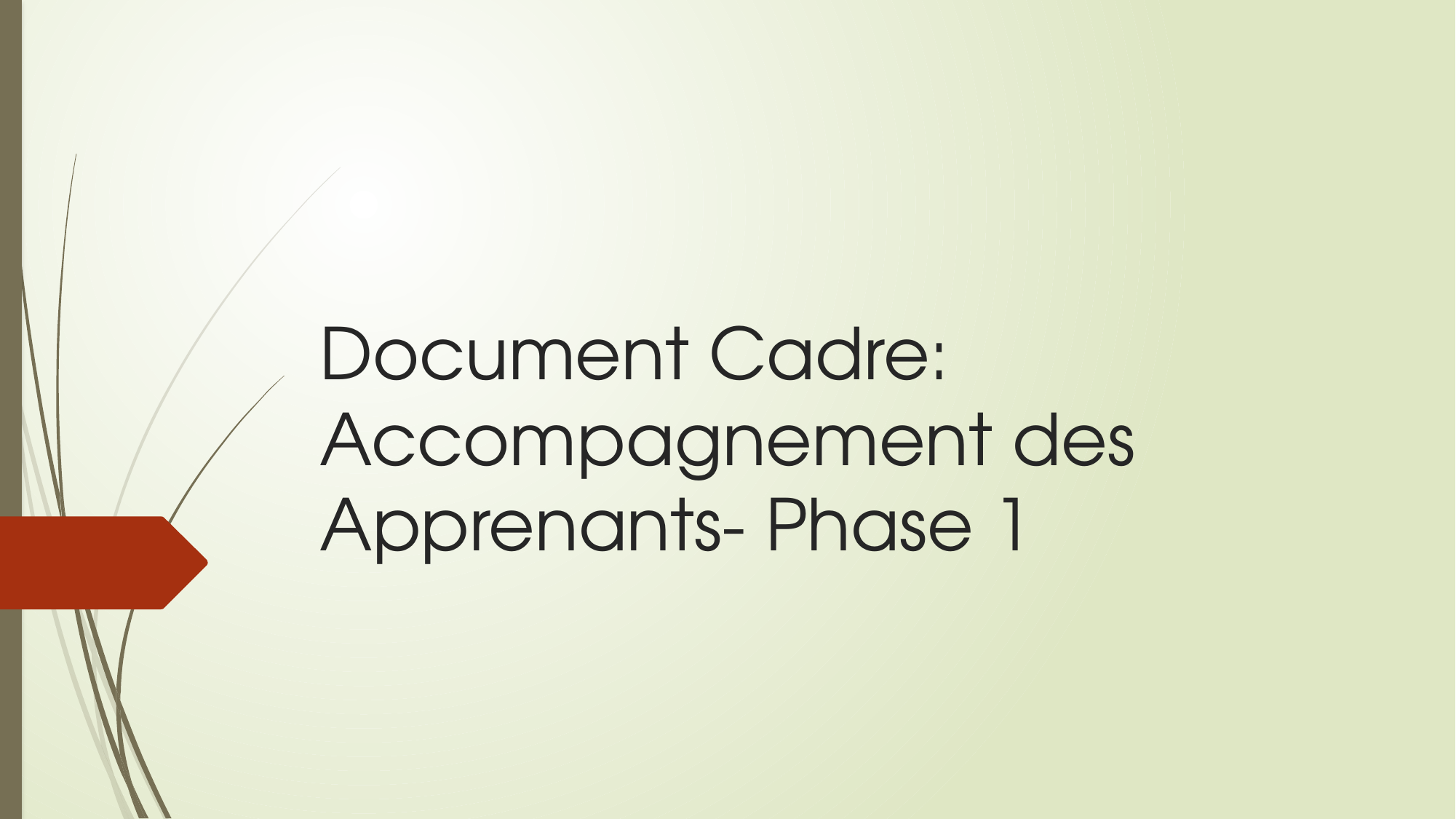

# Document Cadre: Accompagnement des Apprenants- Phase 1